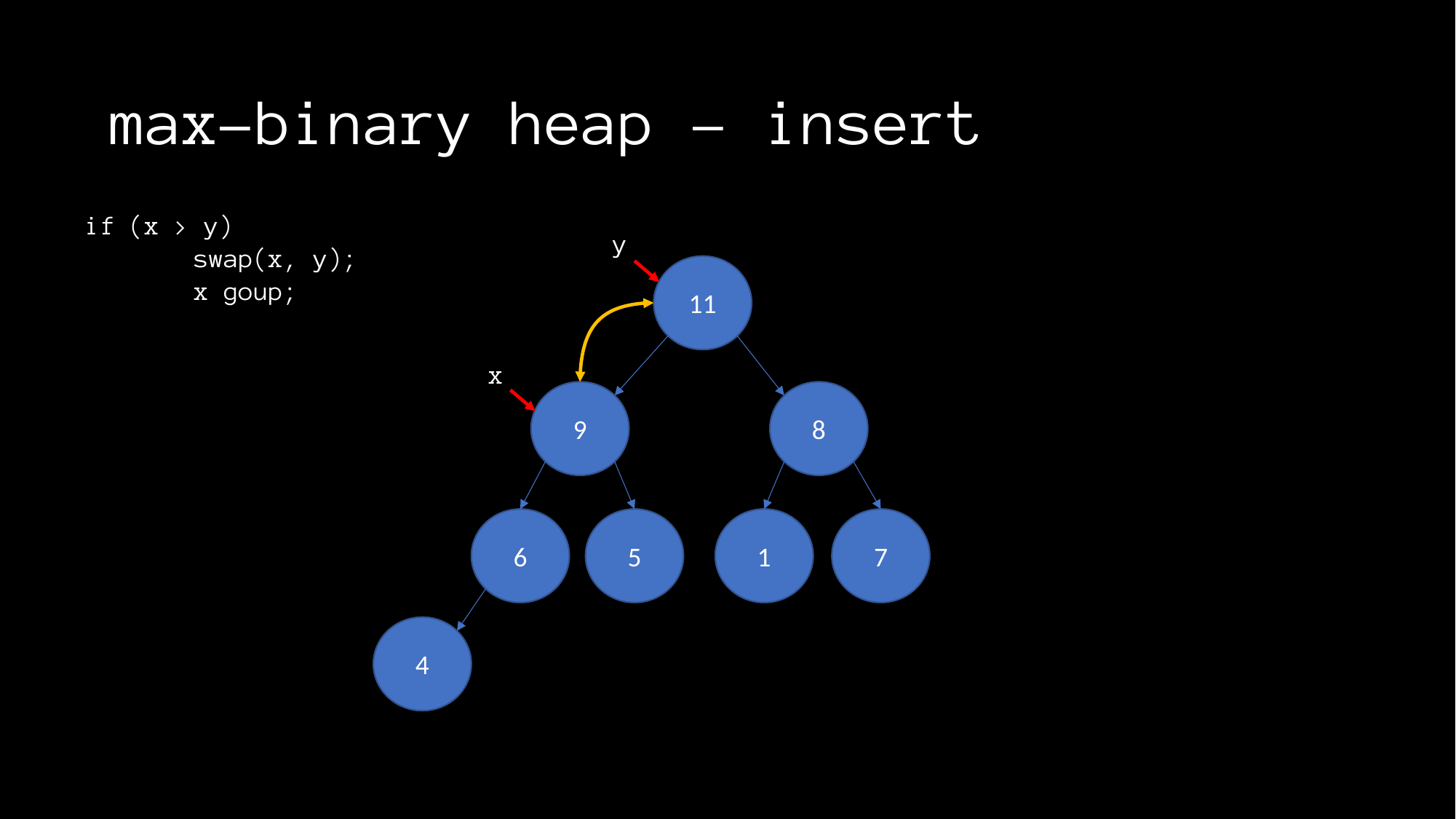

# max-binary heap – insert
if (x > y)
	swap(x, y);
	x goup;
y
11
x
9
8
6
7
1
5
4